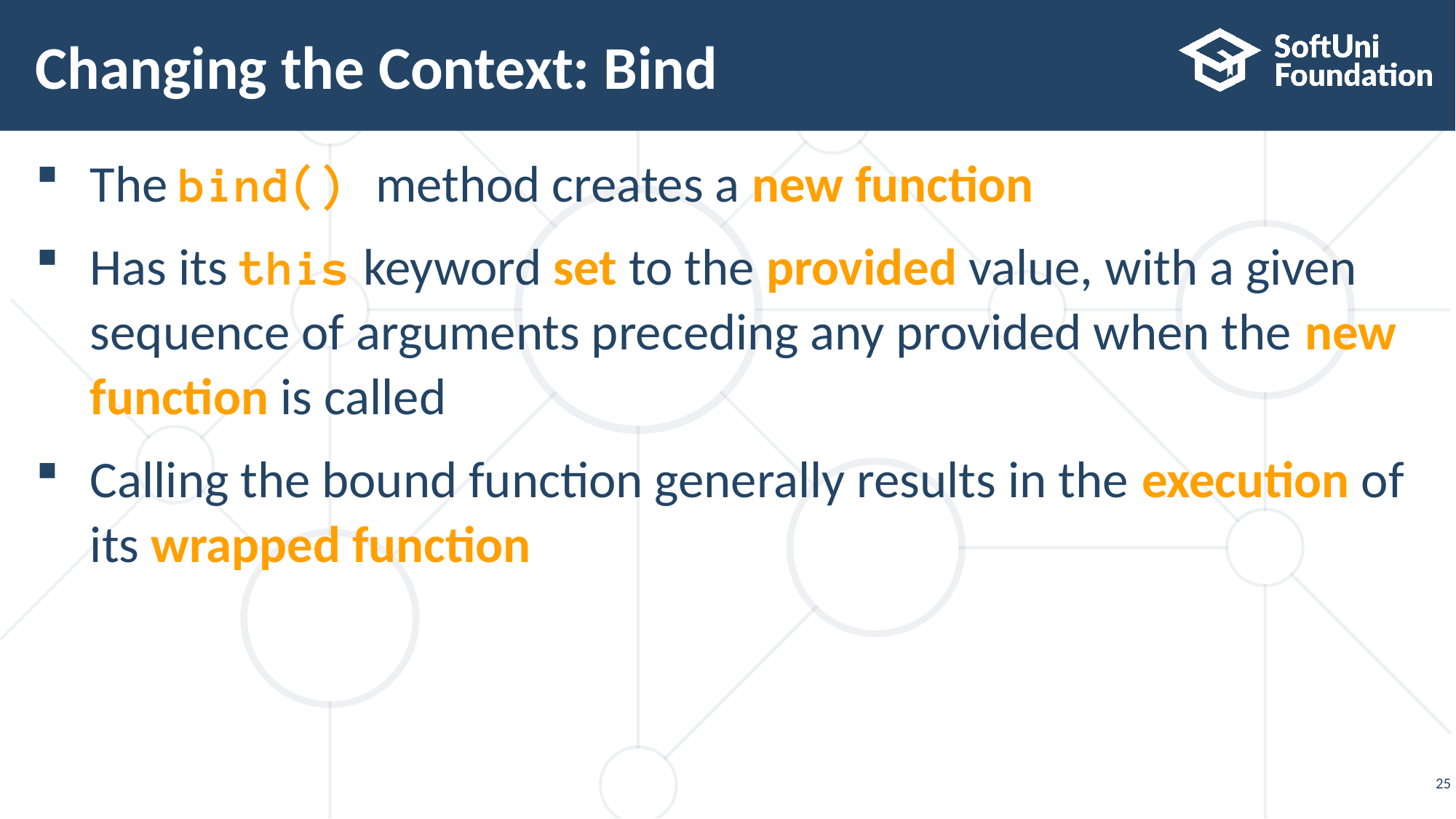

# Changing the Context: Bind
The bind() method creates a new function
Has its this keyword set to the provided value, with a given sequence of arguments preceding any provided when the new function is called
Calling the bound function generally results in the execution of its wrapped function
25